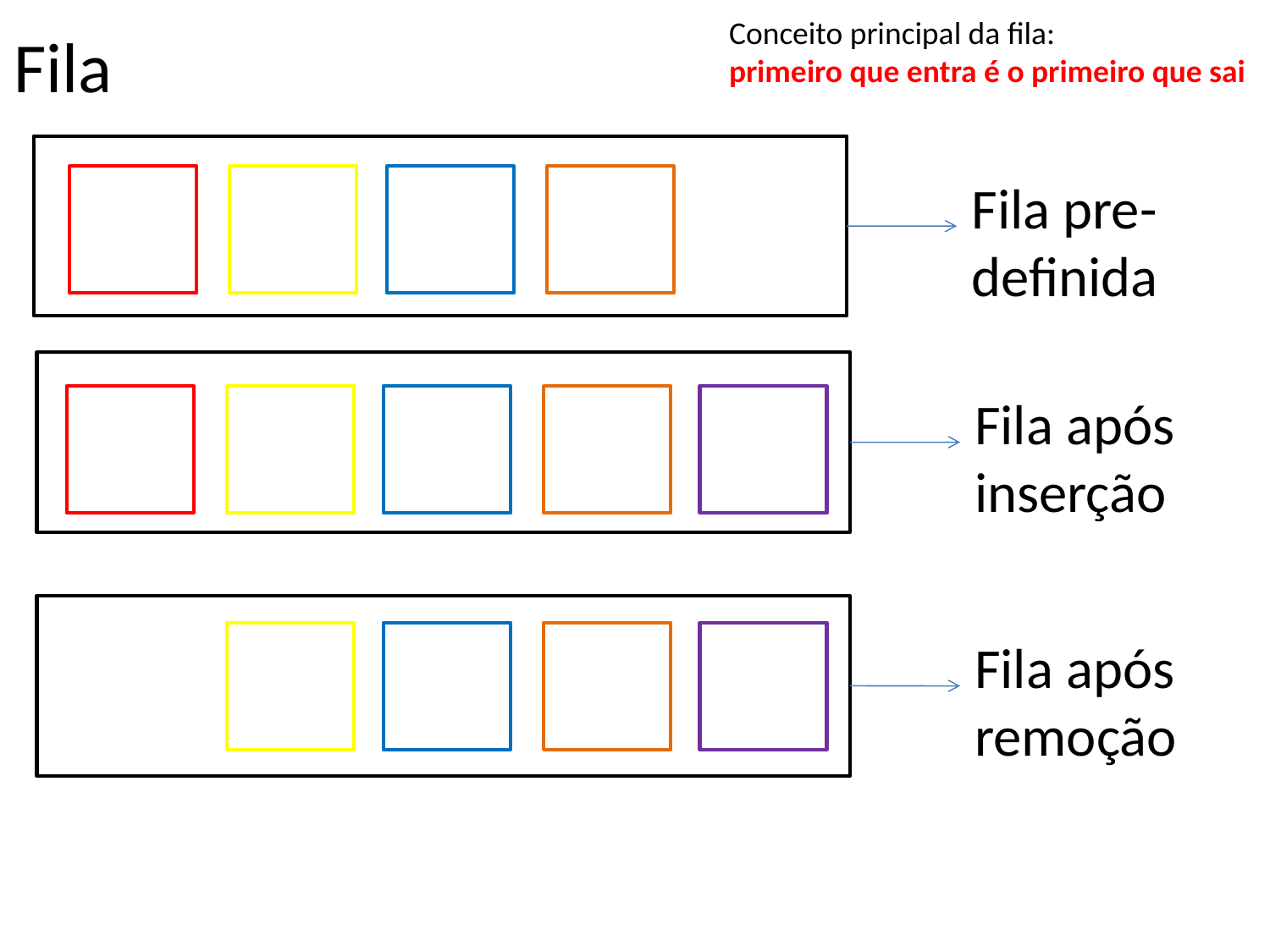

Conceito principal da fila:
primeiro que entra é o primeiro que sai
Fila

C
C
C
C
Fila pre-definida

Fila após inserção
C
C
C
C
C

C
C
C
C
Fila após remoção